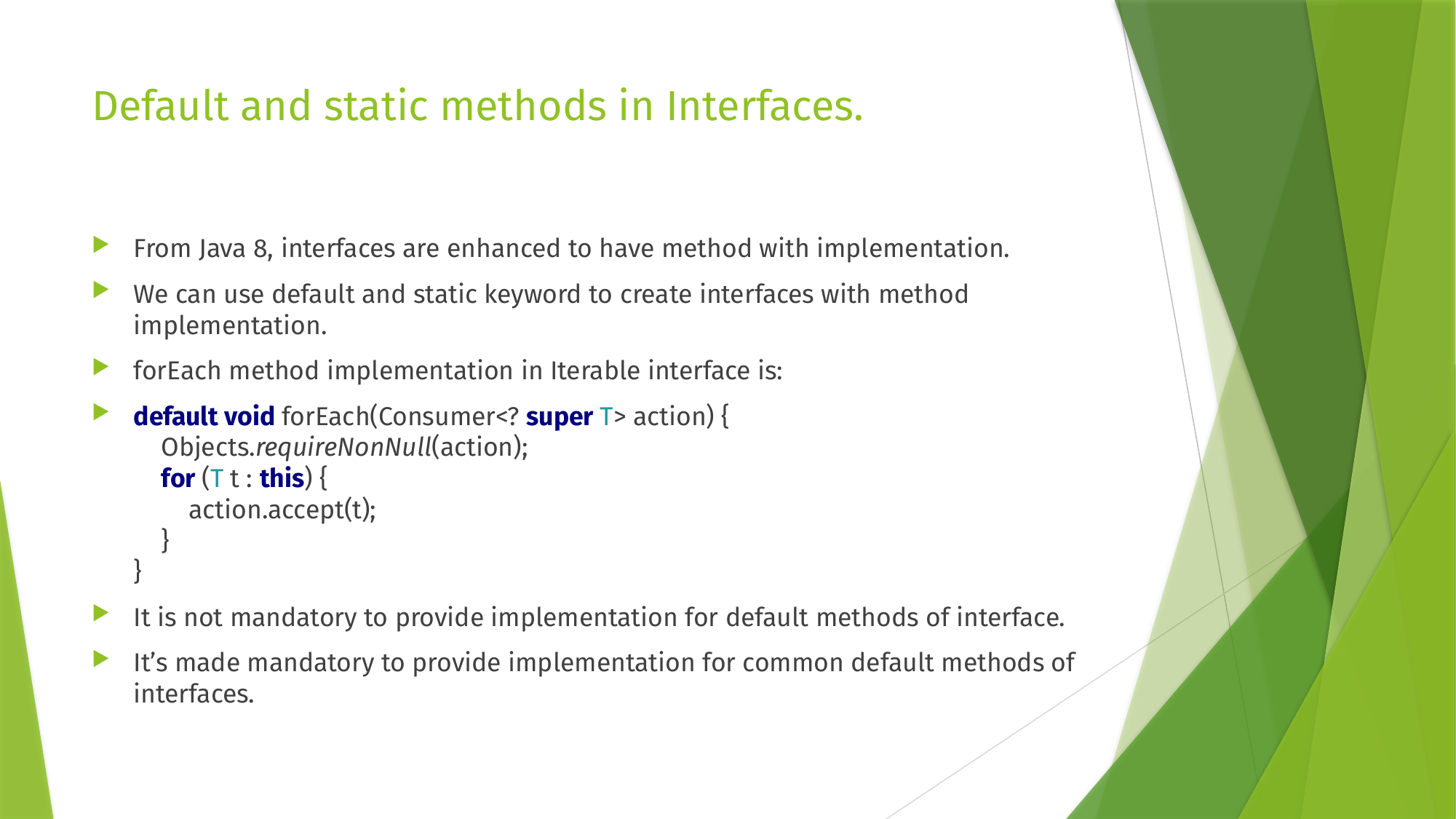

# Default and static methods in Interfaces.
From Java 8, interfaces are enhanced to have method with implementation.
We can use default and static keyword to create interfaces with method implementation.
forEach method implementation in Iterable interface is:
default void forEach(Consumer<? super T> action) {
    Objects.requireNonNull(action);
    for (T t : this) {
        action.accept(t);
    }
}
It is not mandatory to provide implementation for default methods of interface.
It’s made mandatory to provide implementation for common default methods of interfaces.